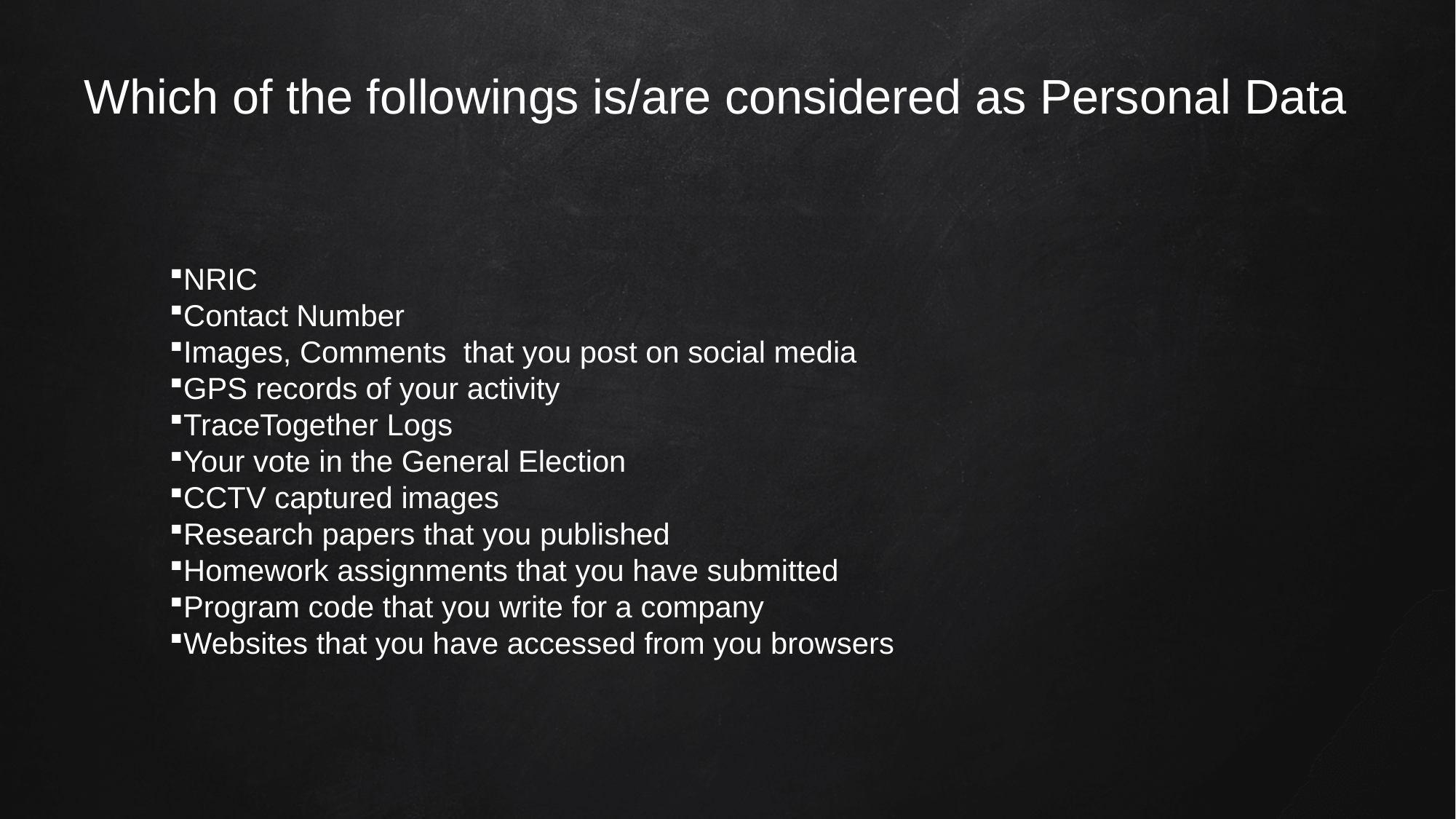

# Which of the followings is/are considered as Personal Data
NRIC
Contact Number
Images, Comments  that you post on social media
GPS records of your activity
TraceTogether Logs
Your vote in the General Election
CCTV captured images
Research papers that you published
Homework assignments that you have submitted
Program code that you write for a company
Websites that you have accessed from you browsers